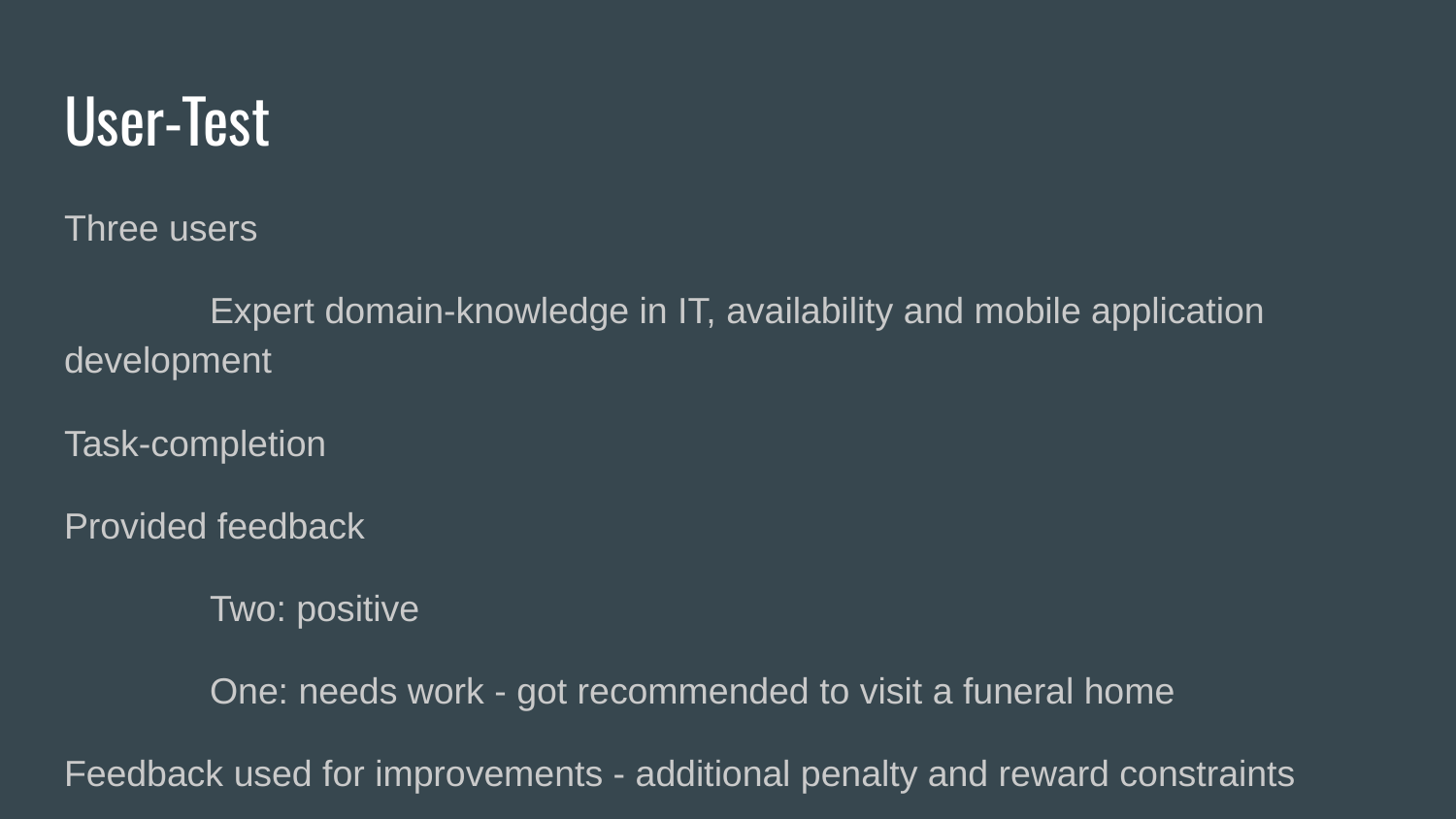

# User-Test

Three users
	Expert domain-knowledge in IT, availability and mobile application development
Task-completion
Provided feedback
	Two: positive
	One: needs work - got recommended to visit a funeral home
Feedback used for improvements - additional penalty and reward constraints